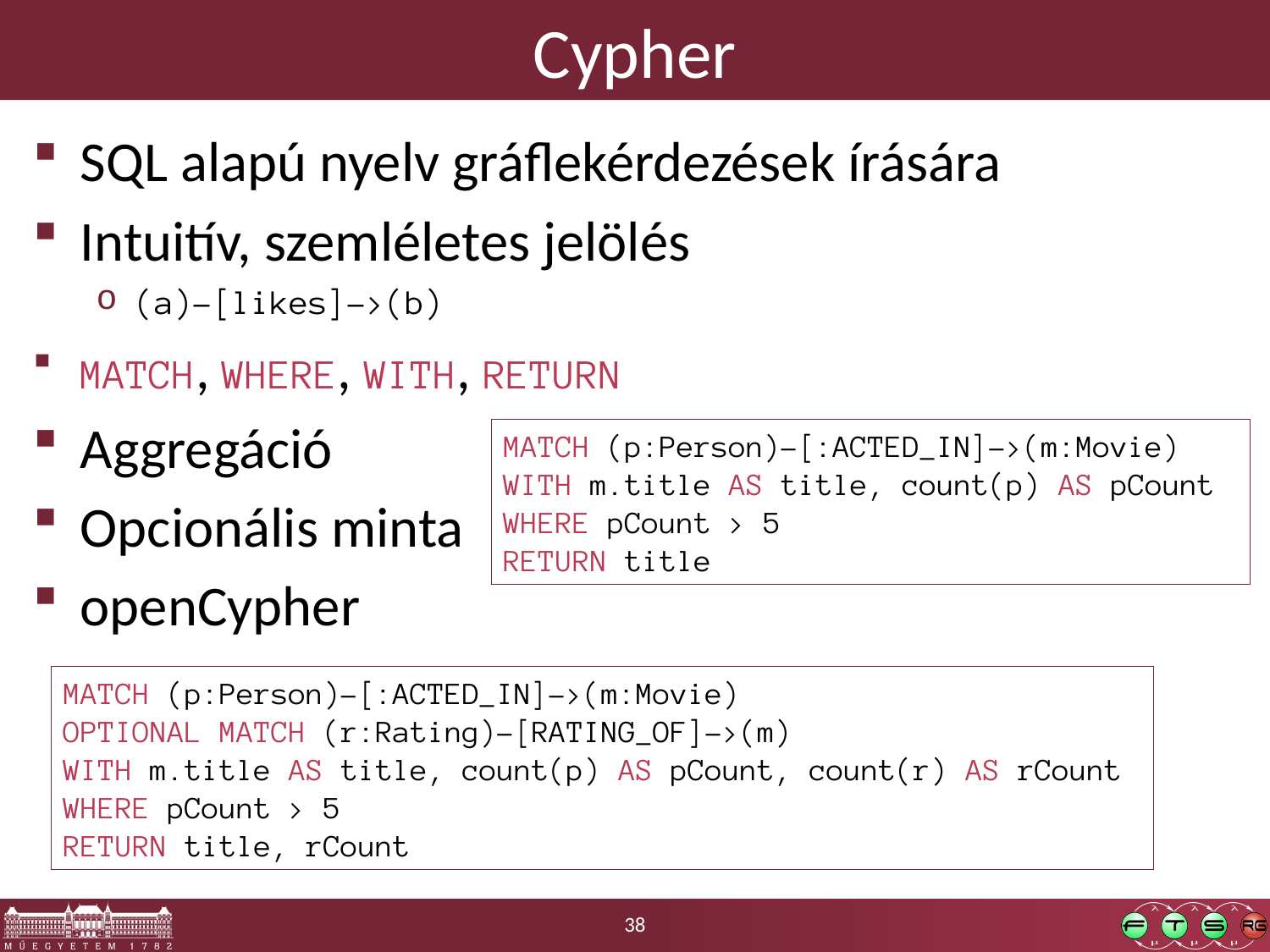

# Cypher
SQL alapú nyelv gráflekérdezések írására
Intuitív, szemléletes jelölés
(a)-[likes]->(b)
MATCH, WHERE, WITH, RETURN
Aggregáció
Opcionális minta
openCypher

MATCH (p:Person)-[:ACTED_IN]->(m:Movie)
WITH m.title AS title, count(p) AS pCount
WHERE pCount > 5
RETURN title
MATCH (p:Person)-[:ACTED_IN]->(m:Movie)
OPTIONAL MATCH (r:Rating)-[RATING_OF]->(m)
WITH m.title AS title, count(p) AS pCount, count(r) AS rCount
WHERE pCount > 5
RETURN title, rCount
38